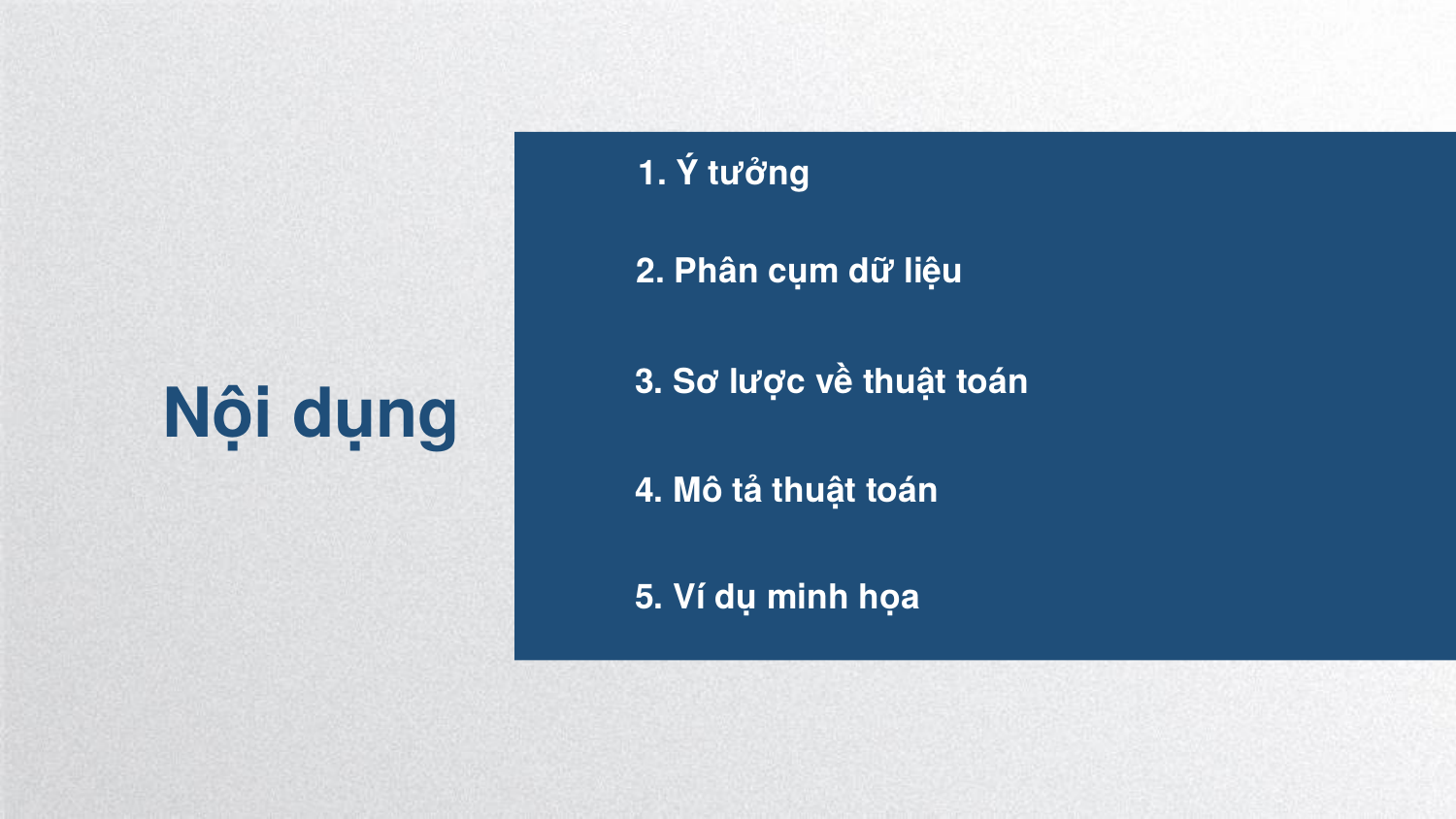

1. Ý tưởng
2. Phân cụm dữ liệu
3. Sơ lược về thuật toán
Nội dụng
4. Mô tả thuật toán
5. Ví dụ minh họa